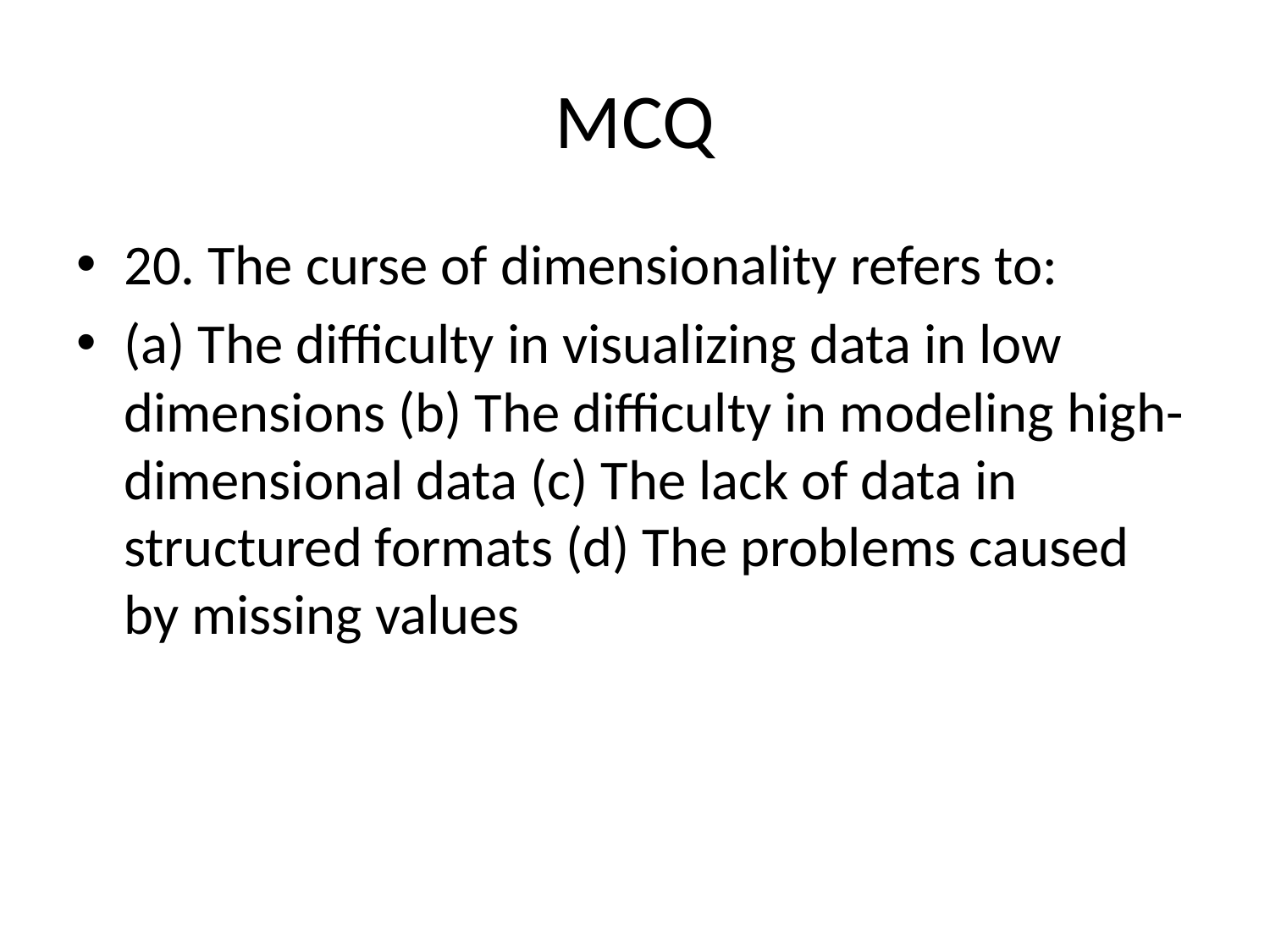

# MCQ
20. The curse of dimensionality refers to:
(a) The difficulty in visualizing data in low dimensions (b) The difficulty in modeling high-dimensional data (c) The lack of data in structured formats (d) The problems caused by missing values